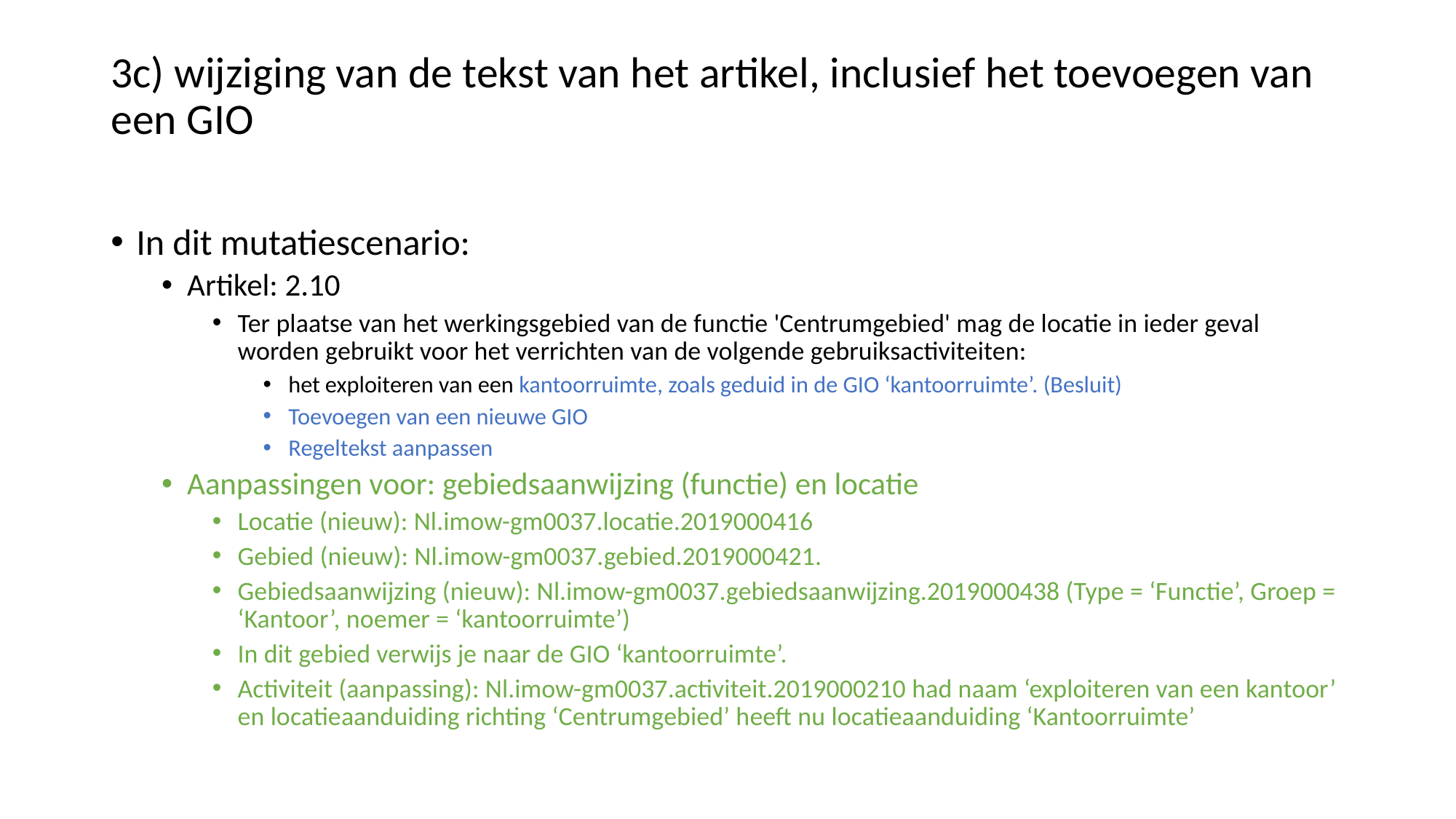

# 3c) wijziging van de tekst van het artikel, inclusief het toevoegen van een GIO
In dit mutatiescenario:
Artikel: 2.10
Ter plaatse van het werkingsgebied van de functie 'Centrumgebied' mag de locatie in ieder geval worden gebruikt voor het verrichten van de volgende gebruiksactiviteiten:
het exploiteren van een kantoorruimte, zoals geduid in de GIO ‘kantoorruimte’. (Besluit)
Toevoegen van een nieuwe GIO
Regeltekst aanpassen
Aanpassingen voor: gebiedsaanwijzing (functie) en locatie
Locatie (nieuw): Nl.imow-gm0037.locatie.2019000416
Gebied (nieuw): Nl.imow-gm0037.gebied.2019000421.
Gebiedsaanwijzing (nieuw): Nl.imow-gm0037.gebiedsaanwijzing.2019000438 (Type = ‘Functie’, Groep = ‘Kantoor’, noemer = ‘kantoorruimte’)
In dit gebied verwijs je naar de GIO ‘kantoorruimte’.
Activiteit (aanpassing): Nl.imow-gm0037.activiteit.2019000210 had naam ‘exploiteren van een kantoor’ en locatieaanduiding richting ‘Centrumgebied’ heeft nu locatieaanduiding ‘Kantoorruimte’